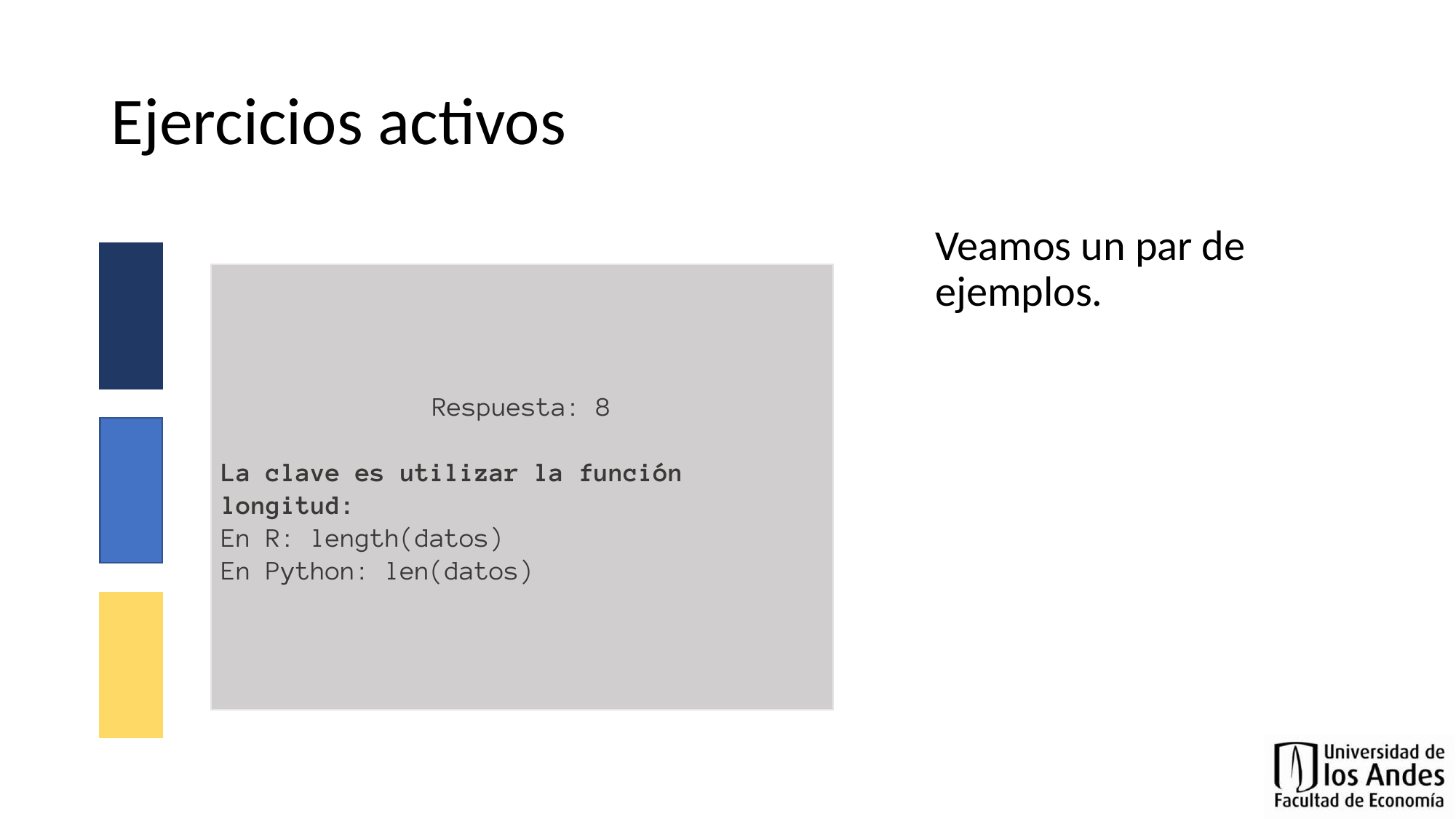

# Ejercicios activos
Veamos un par de ejemplos.

Respuesta: 8

La clave es utilizar la función longitud:
En R: length(datos)
En Python: len(datos)